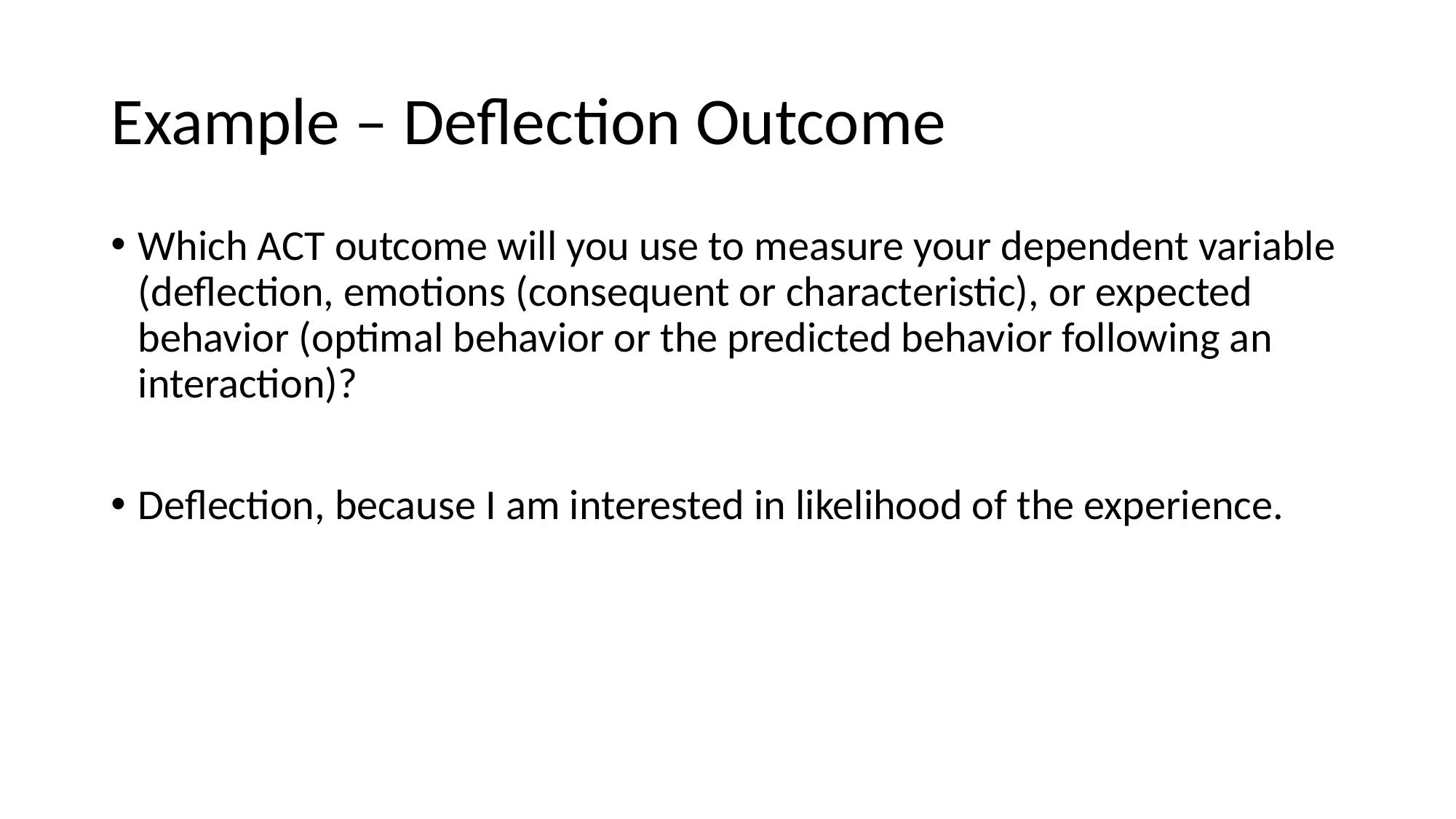

# Example – Deflection Outcome
Which ACT outcome will you use to measure your dependent variable (deflection, emotions (consequent or characteristic), or expected behavior (optimal behavior or the predicted behavior following an interaction)?

Deflection, because I am interested in likelihood of the experience.